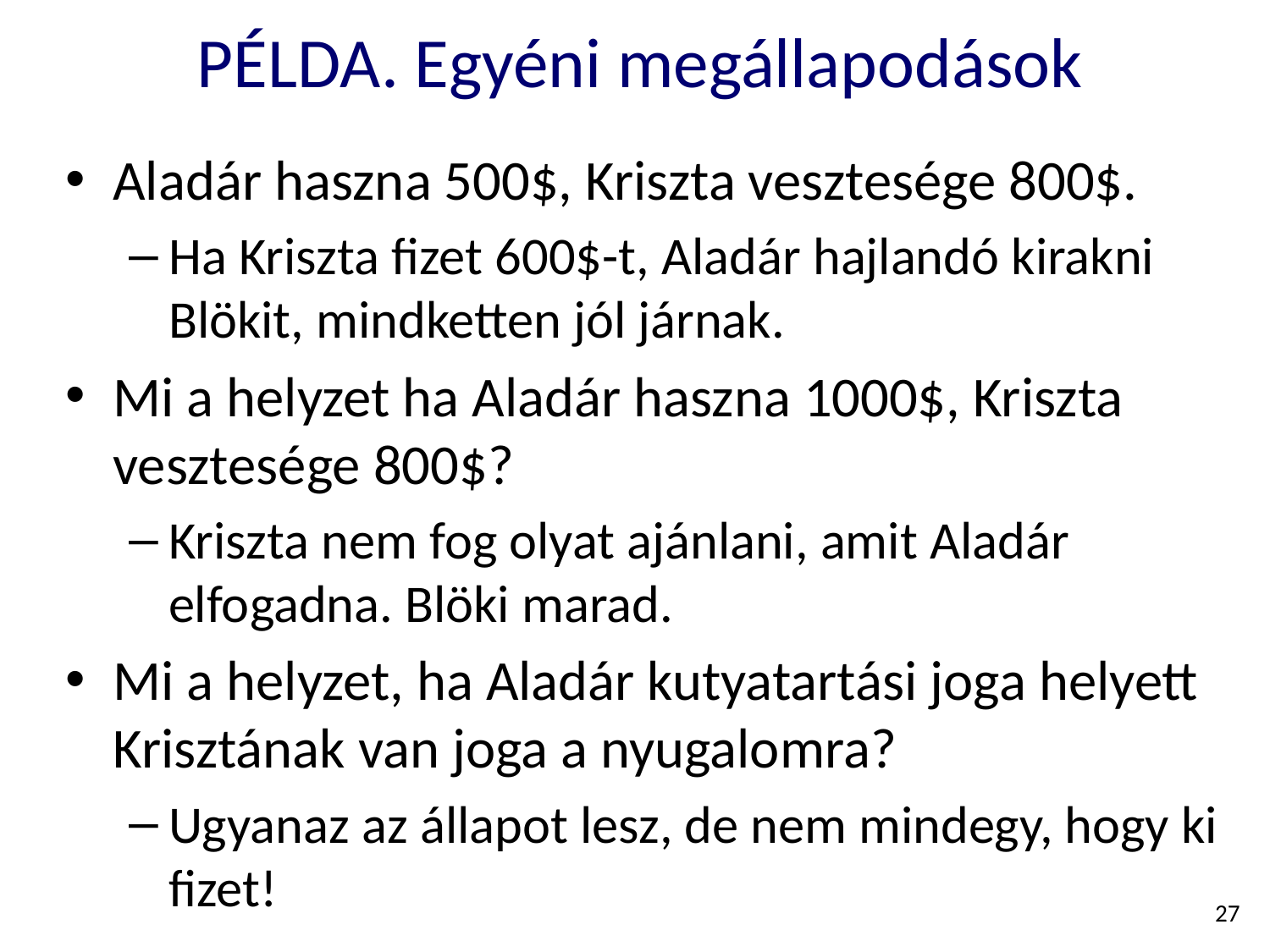

# PÉLDA. Egyéni megállapodások
Aladár haszna 500$, Kriszta vesztesége 800$.
Ha Kriszta fizet 600$-t, Aladár hajlandó kirakni Blökit, mindketten jól járnak.
Mi a helyzet ha Aladár haszna 1000$, Kriszta vesztesége 800$?
Kriszta nem fog olyat ajánlani, amit Aladár elfogadna. Blöki marad.
Mi a helyzet, ha Aladár kutyatartási joga helyett Krisztának van joga a nyugalomra?
Ugyanaz az állapot lesz, de nem mindegy, hogy ki fizet!

27